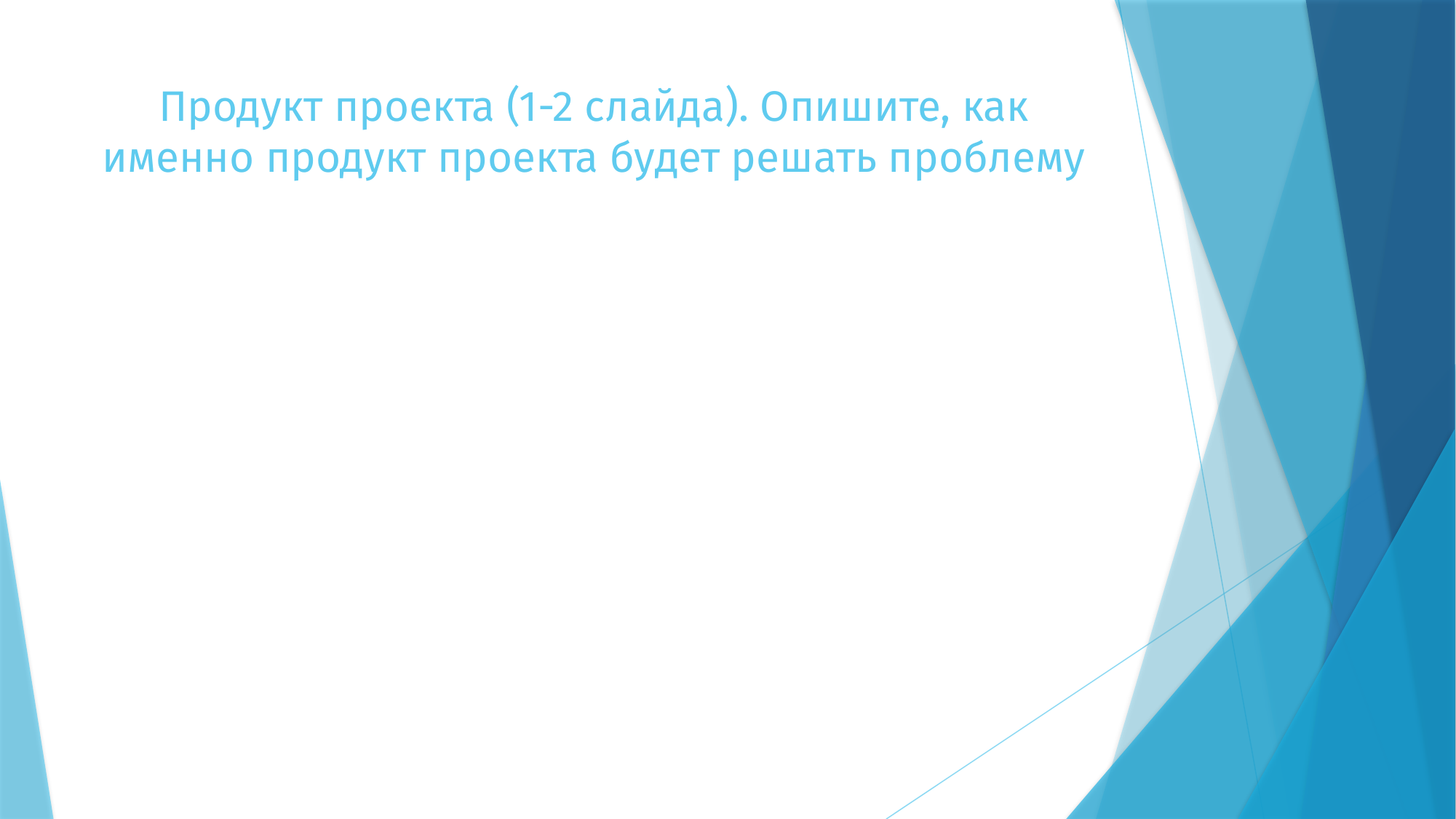

# Продукт проекта (1-2 слайда). Опишите, как именно продукт проекта будет решать проблему